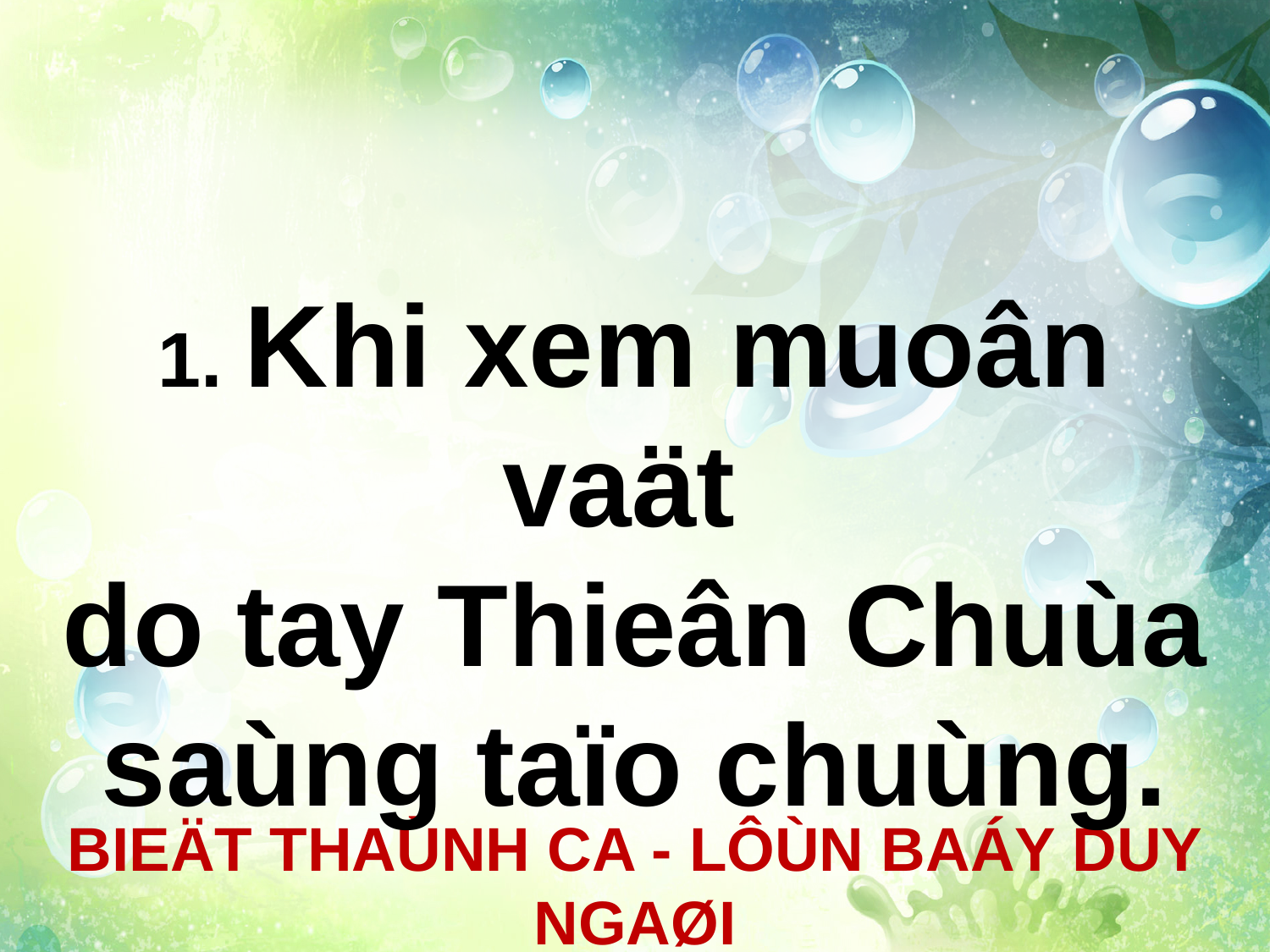

1. Khi xem muoân vaät
do tay Thieân Chuùa saùng taïo chuùng.
BIEÄT THAÙNH CA - LÔÙN BAÁY DUY NGAØI